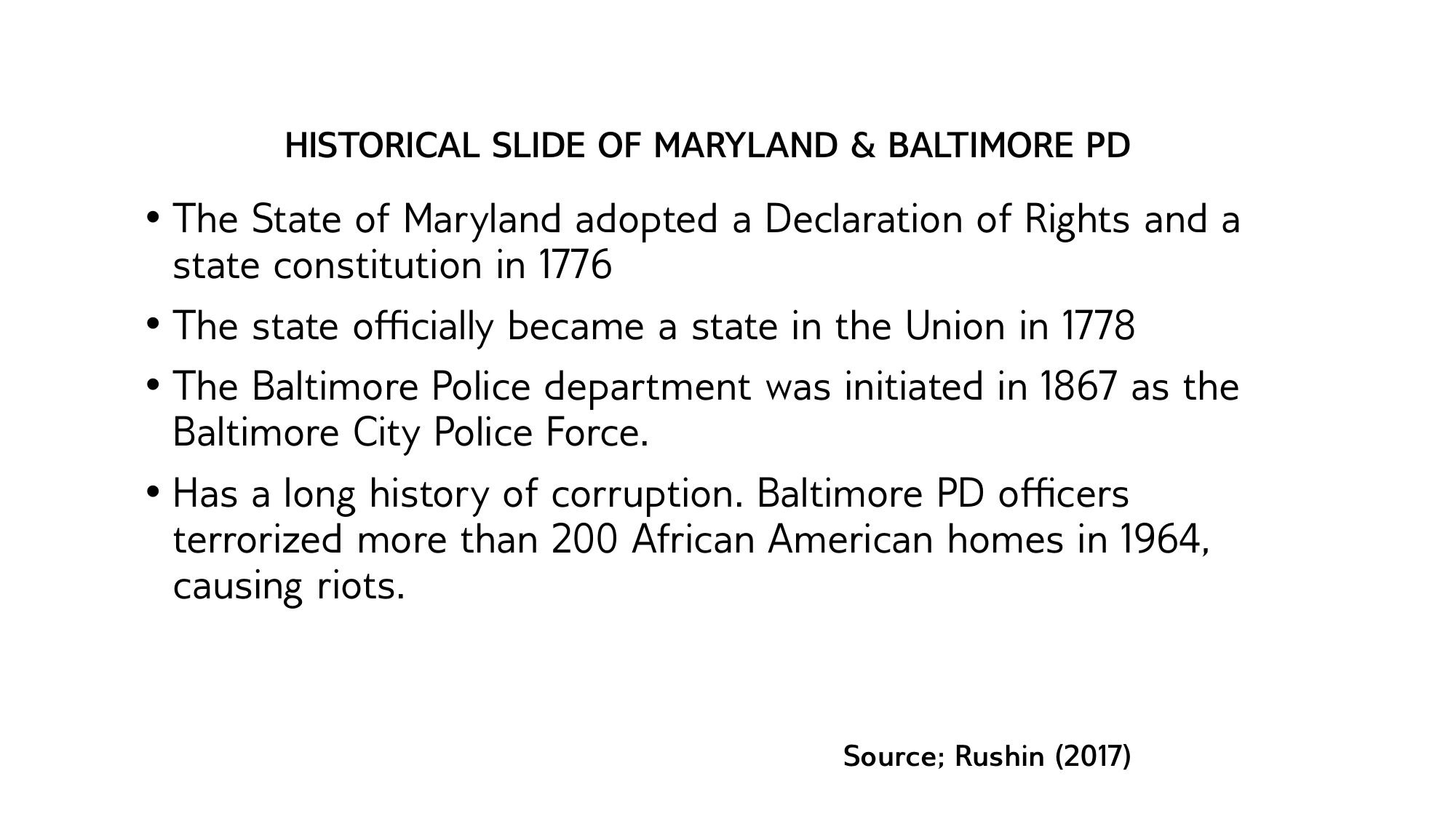

# HISTORICAL SLIDE OF MARYLAND & BALTIMORE PD
The State of Maryland adopted a Declaration of Rights and a state constitution in 1776
The state officially became a state in the Union in 1778
The Baltimore Police department was initiated in 1867 as the Baltimore City Police Force.
Has a long history of corruption. Baltimore PD officers terrorized more than 200 African American homes in 1964, causing riots.
Source; Rushin (2017)